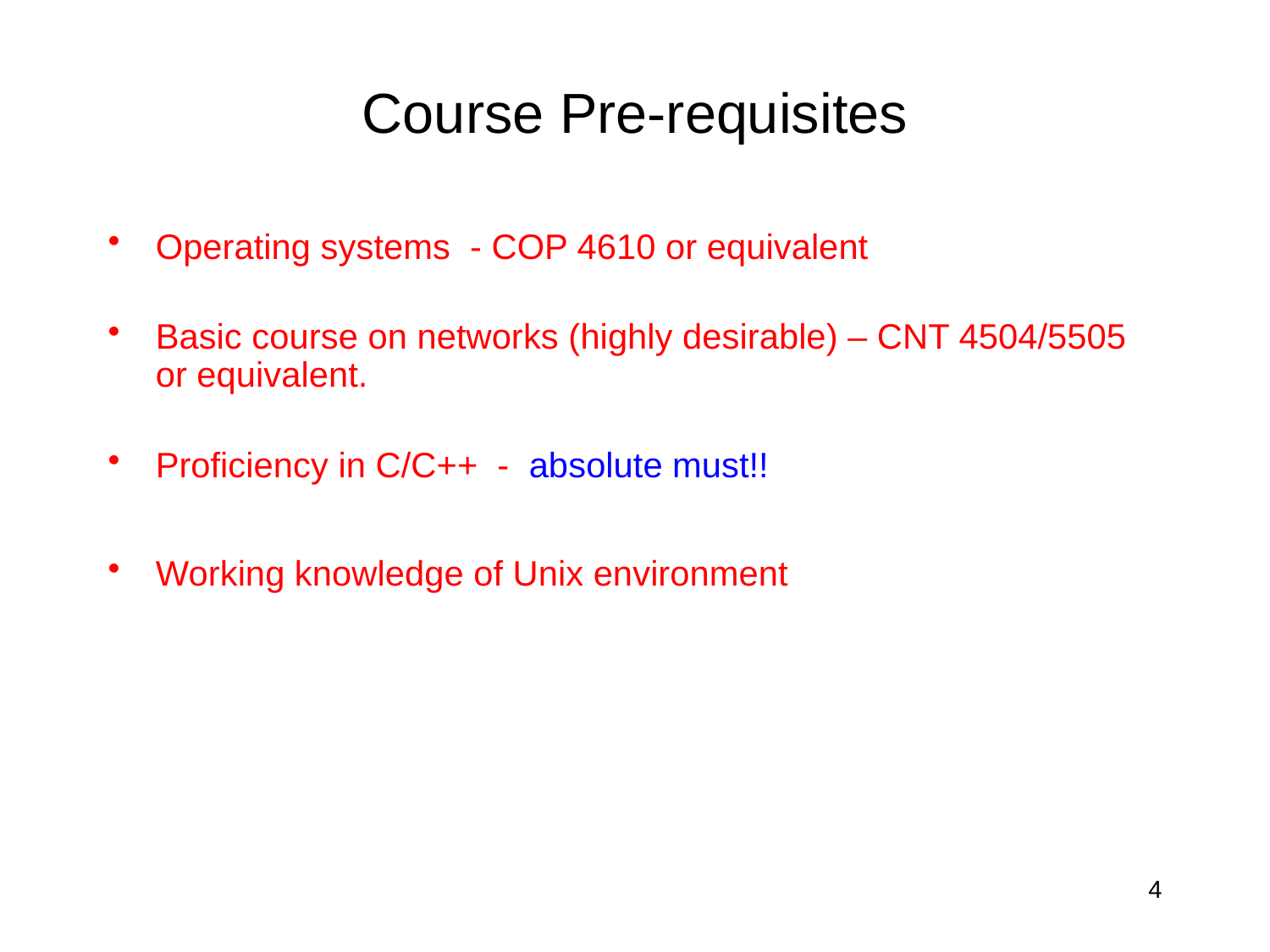

# Course Pre-requisites
Operating systems  - COP 4610 or equivalent

Basic course on networks (highly desirable) – CNT 4504/5505 or equivalent.

Proficiency in C/C++  -  absolute must!!

Working knowledge of Unix environment

4